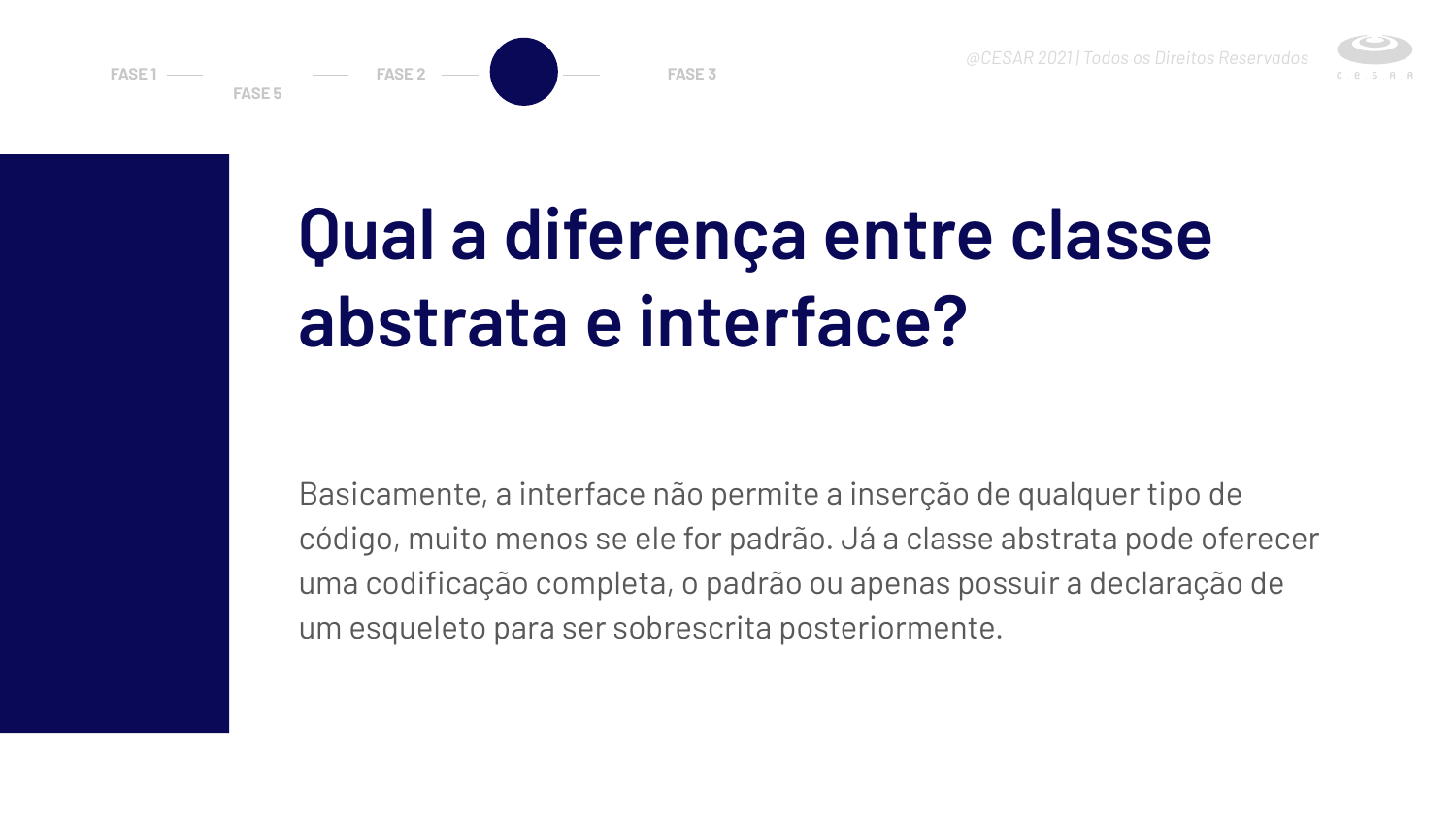

@CESAR 2021 | Todos os Direitos Reservados

        FASE 1		FASE 2 		FASE 3                       FASE 4                     FASE 5

Qual a diferença entre classe abstrata e interface?
Basicamente, a interface não permite a inserção de qualquer tipo de código, muito menos se ele for padrão. Já a classe abstrata pode oferecer uma codificação completa, o padrão ou apenas possuir a declaração de um esqueleto para ser sobrescrita posteriormente.